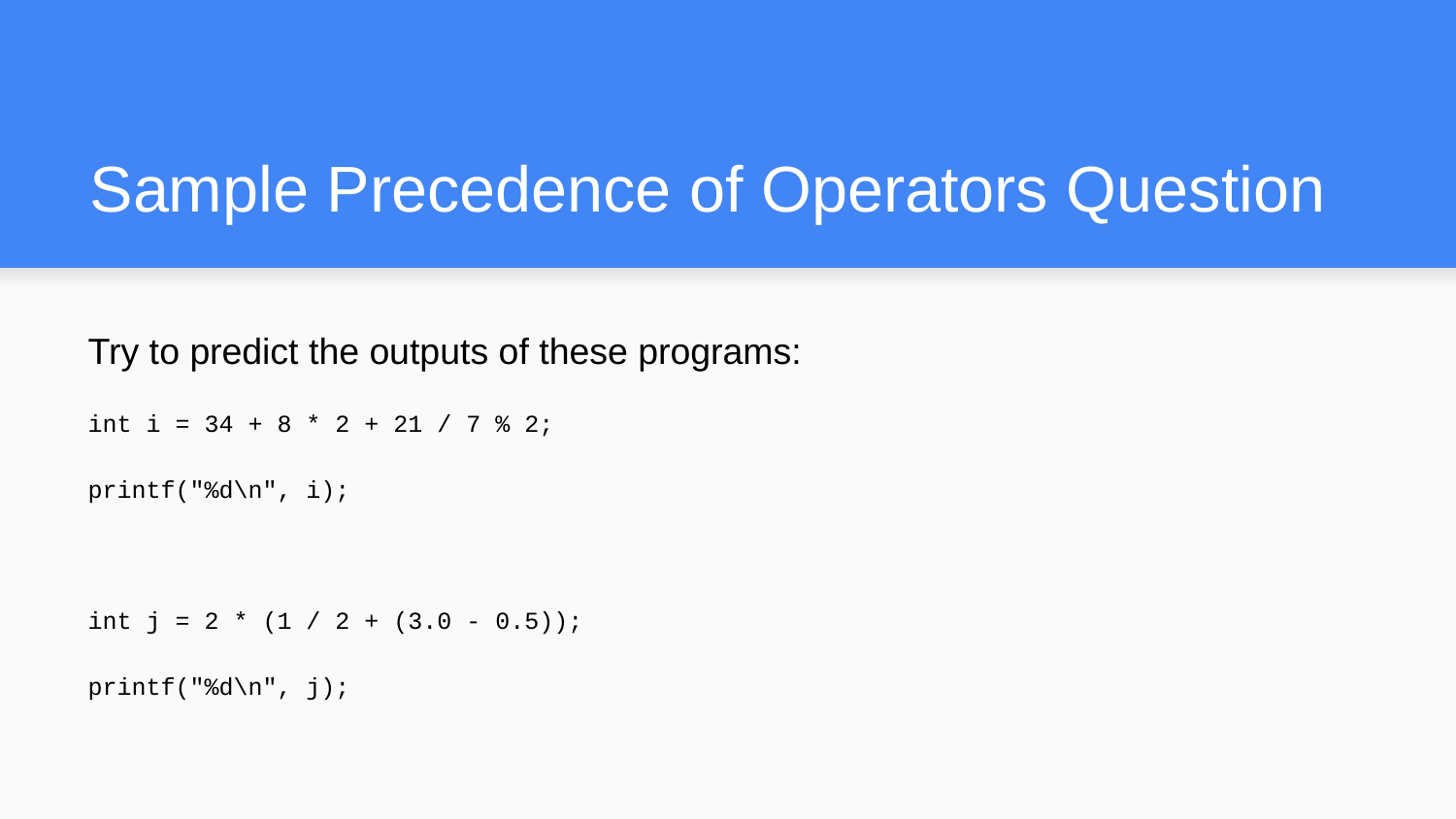

# Sample Precedence of Operators Question
Try to predict the outputs of these programs:
int i = 34 + 8 * 2 + 21 / 7 % 2;
printf("%d\n", i);

int j = 2 * (1 / 2 + (3.0 - 0.5));
printf("%d\n", j);